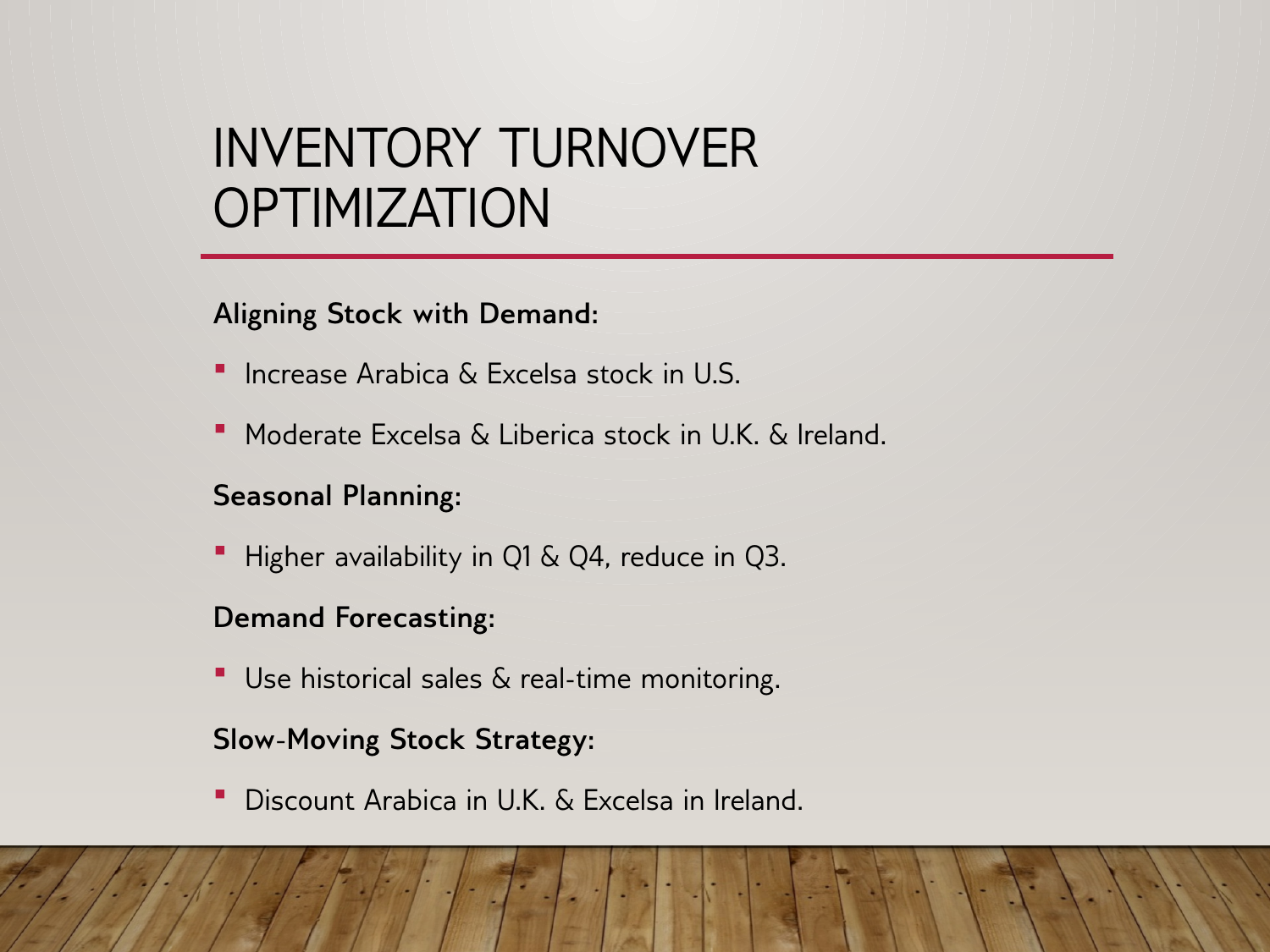

# Inventory Turnover Optimization
Aligning Stock with Demand:
Increase Arabica & Excelsa stock in U.S.
Moderate Excelsa & Liberica stock in U.K. & Ireland.
Seasonal Planning:
Higher availability in Q1 & Q4, reduce in Q3.
Demand Forecasting:
Use historical sales & real-time monitoring.
Slow-Moving Stock Strategy:
Discount Arabica in U.K. & Excelsa in Ireland.